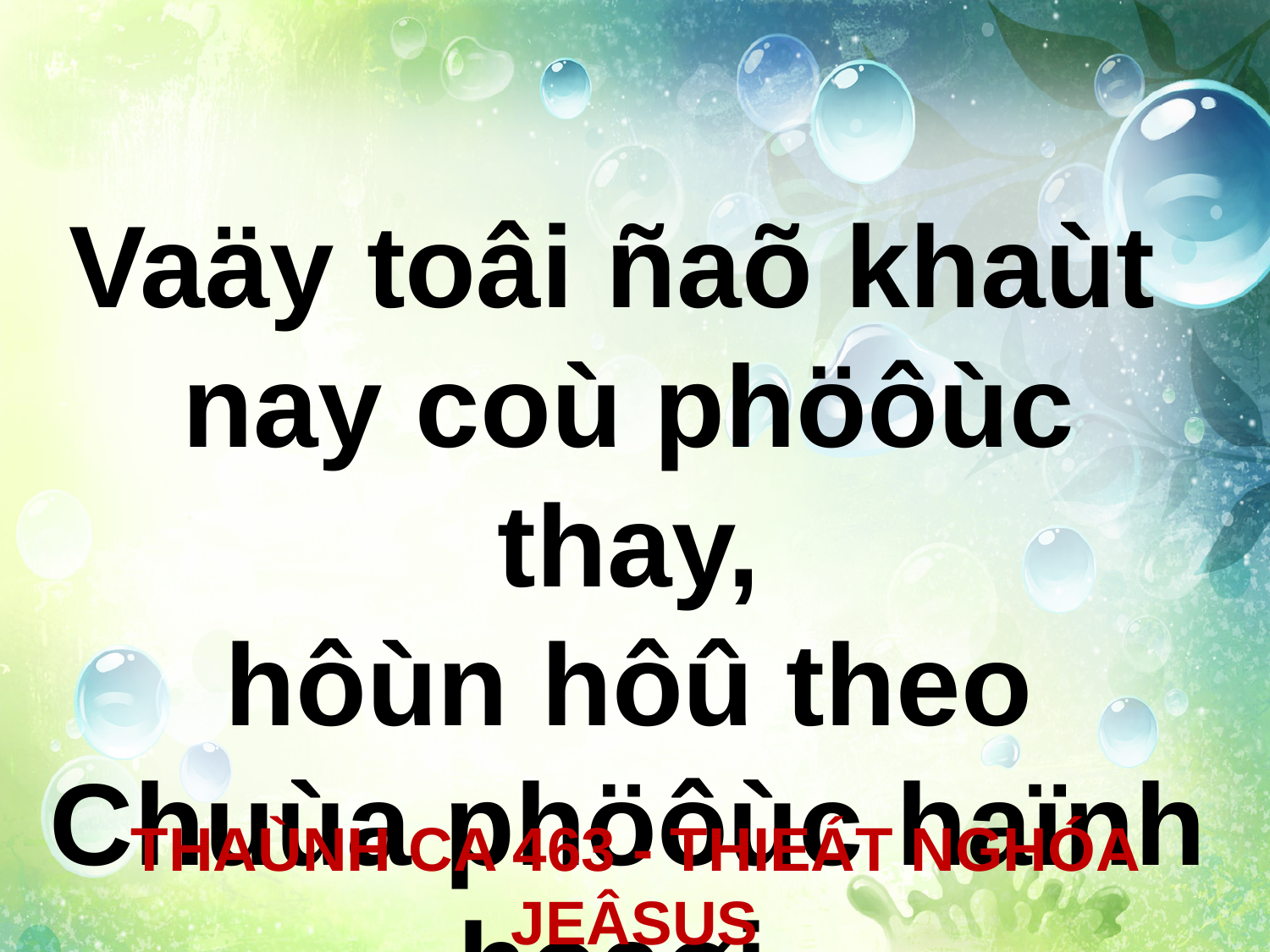

Vaäy toâi ñaõ khaùt
nay coù phöôùc thay,
hôùn hôû theo Chuùa phöôùc haïnh hoaøi.
THAÙNH CA 463 - THIEÁT NGHÓA JEÂSUS